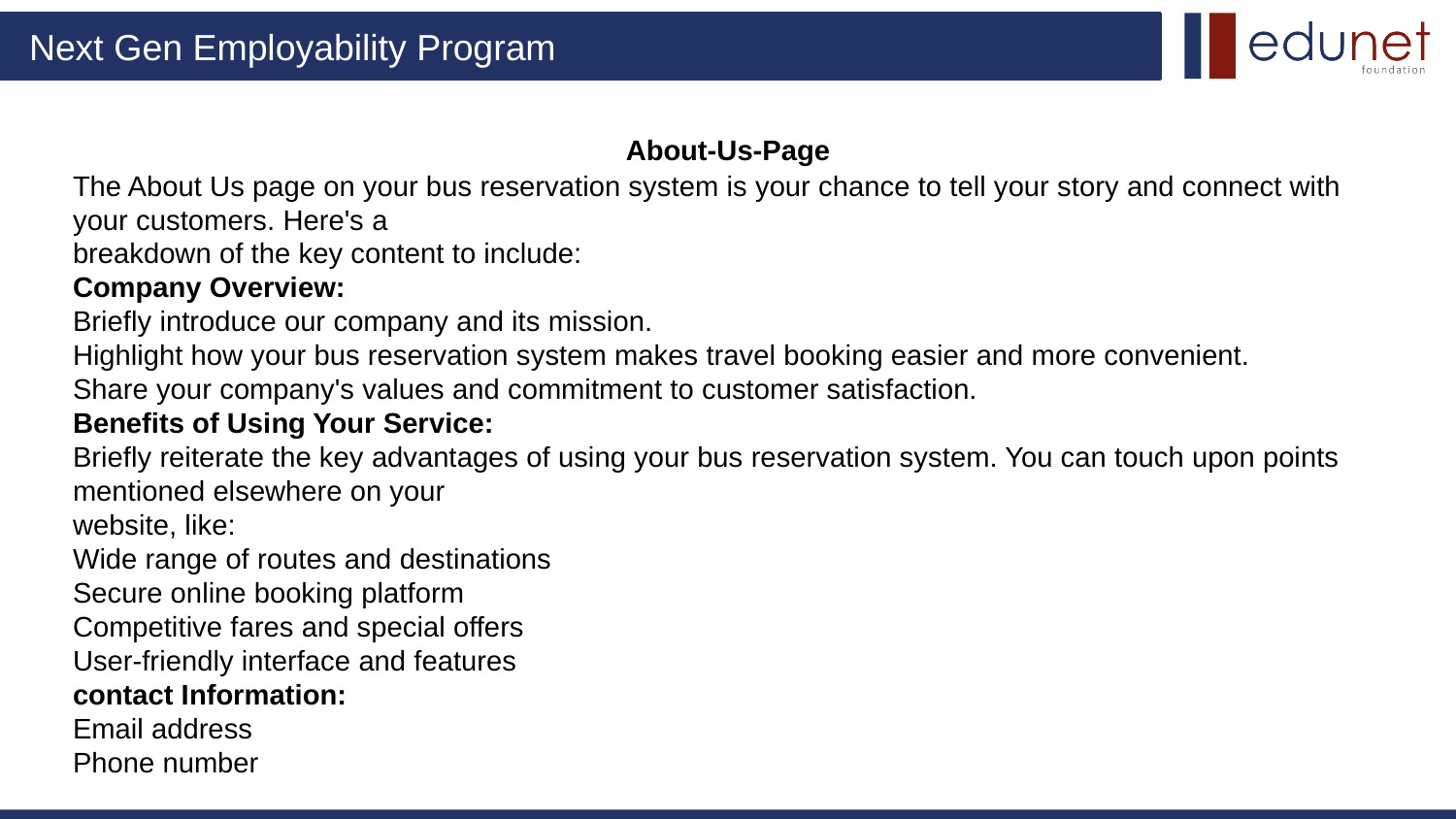

# About-Us-Page
The About Us page on your bus reservation system is your chance to tell your story and connect with your customers. Here's a
breakdown of the key content to include:
Company Overview:
Briefly introduce our company and its mission.
Highlight how your bus reservation system makes travel booking easier and more convenient.
Share your company's values and commitment to customer satisfaction.
Benefits of Using Your Service:
Briefly reiterate the key advantages of using your bus reservation system. You can touch upon points mentioned elsewhere on your
website, like:
Wide range of routes and destinations
Secure online booking platform
Competitive fares and special offers
User-friendly interface and features
contact Information:
Email address
Phone number